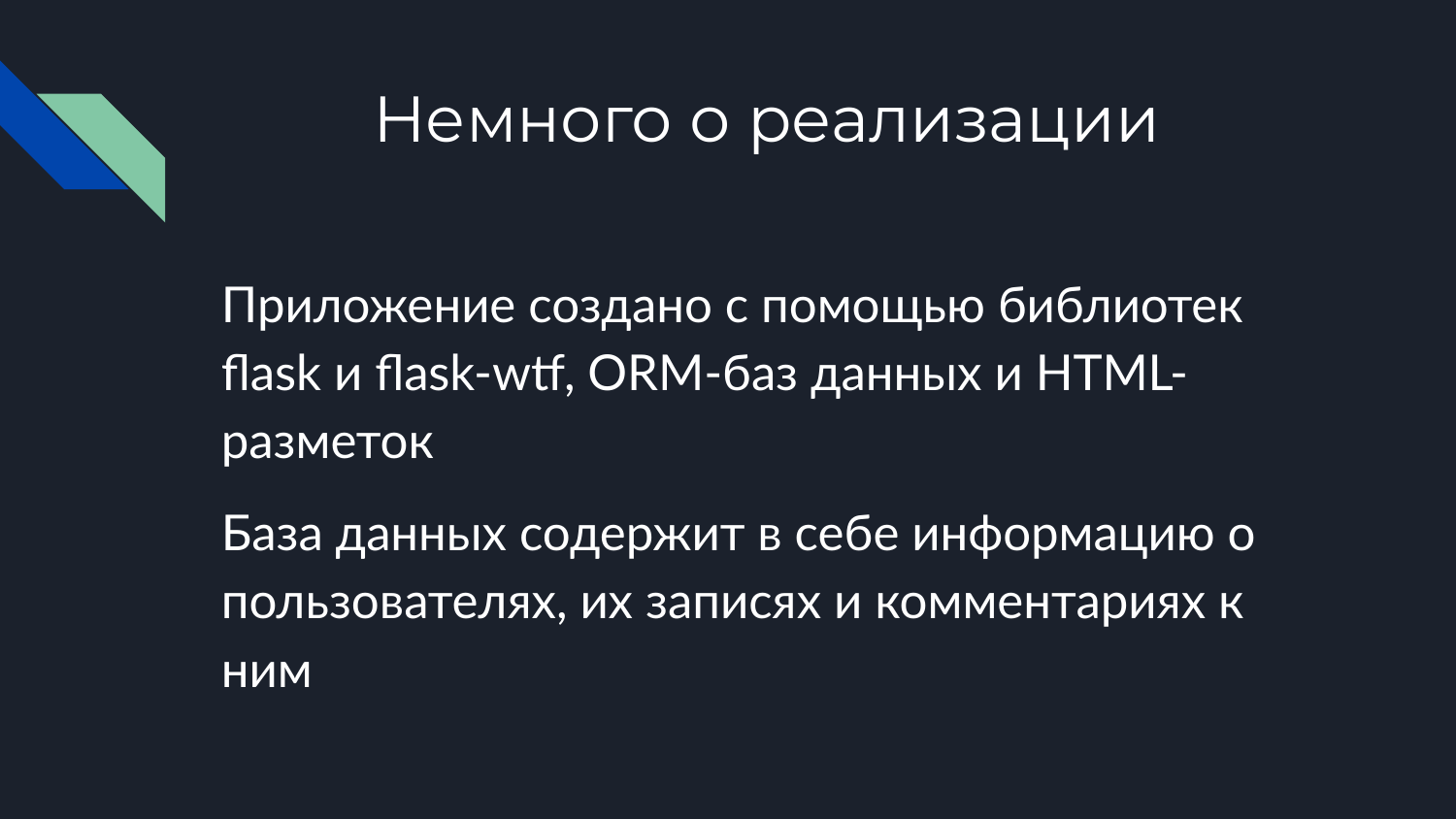

# Немного о реализации
Приложение создано с помощью библиотек flask и flask-wtf, ORM-баз данных и HTML-разметок
База данных содержит в себе информацию о пользователях, их записях и комментариях к ним